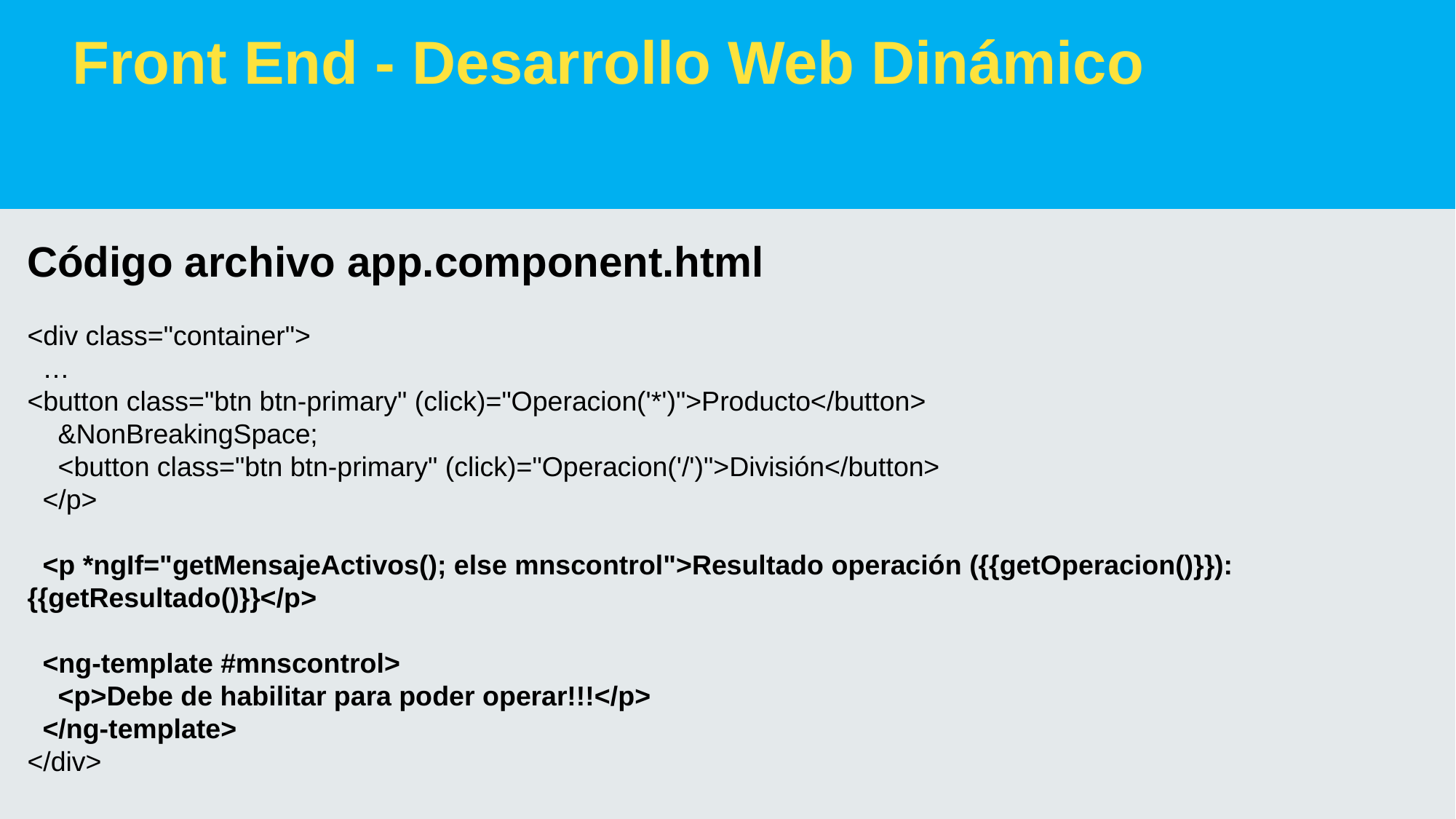

Front End - Desarrollo Web Dinámico
Código archivo app.component.html

<div class="container">
  …
<button class="btn btn-primary" (click)="Operacion('*')">Producto</button>
    &NonBreakingSpace;
    <button class="btn btn-primary" (click)="Operacion('/')">División</button>
  </p>

  <p *ngIf="getMensajeActivos(); else mnscontrol">Resultado operación ({{getOperacion()}}): {{getResultado()}}</p>
  <ng-template #mnscontrol>
    <p>Debe de habilitar para poder operar!!!</p>
  </ng-template>
</div>